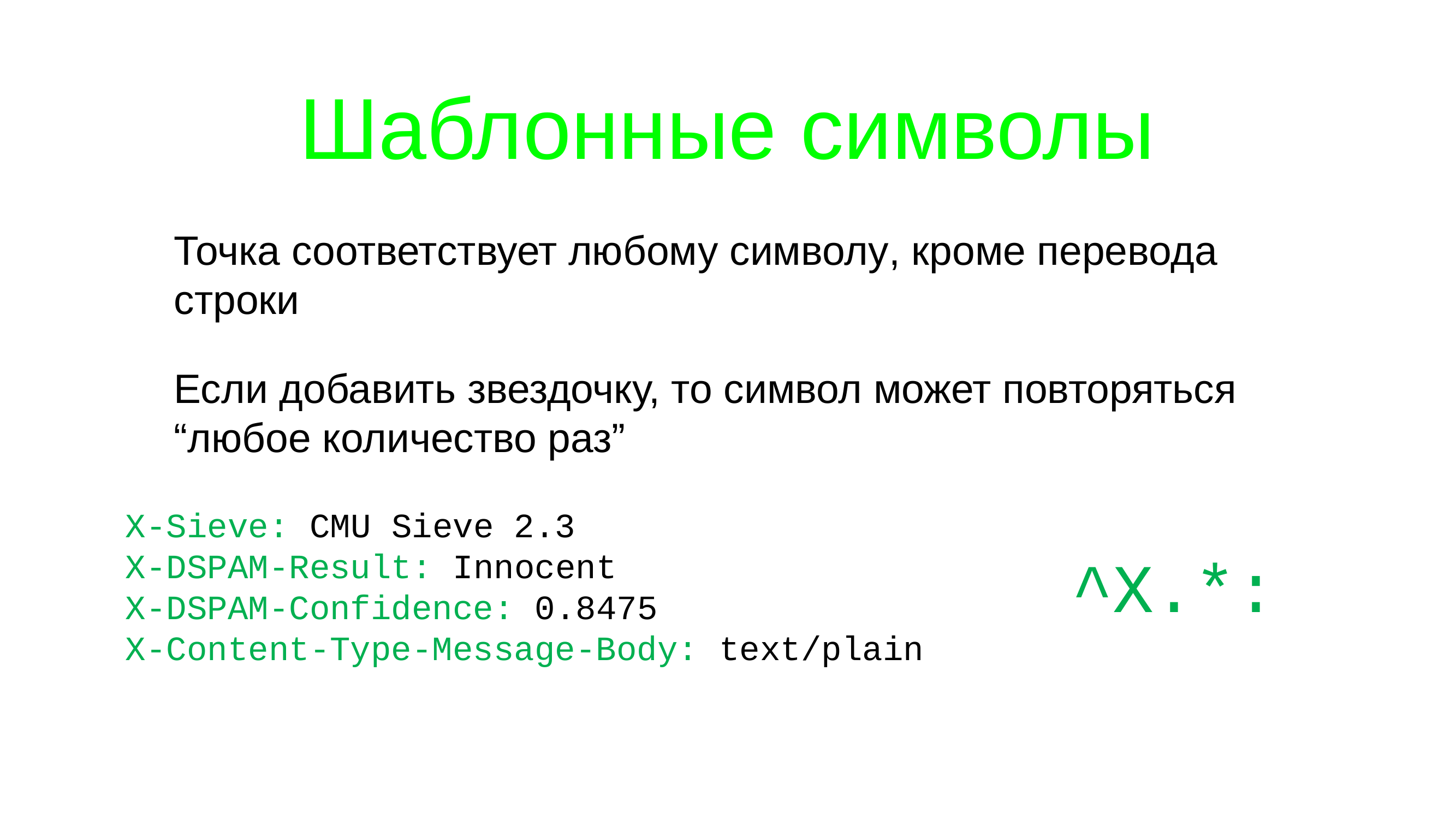

# Шаблонные символы
Точка соответствует любому символу, кроме перевода строки
Если добавить звездочку, то символ может повторяться “любое количество раз”
X-Sieve: CMU Sieve 2.3
X-DSPAM-Result: Innocent
X-DSPAM-Confidence: 0.8475
X-Content-Type-Message-Body: text/plain
^X.*: